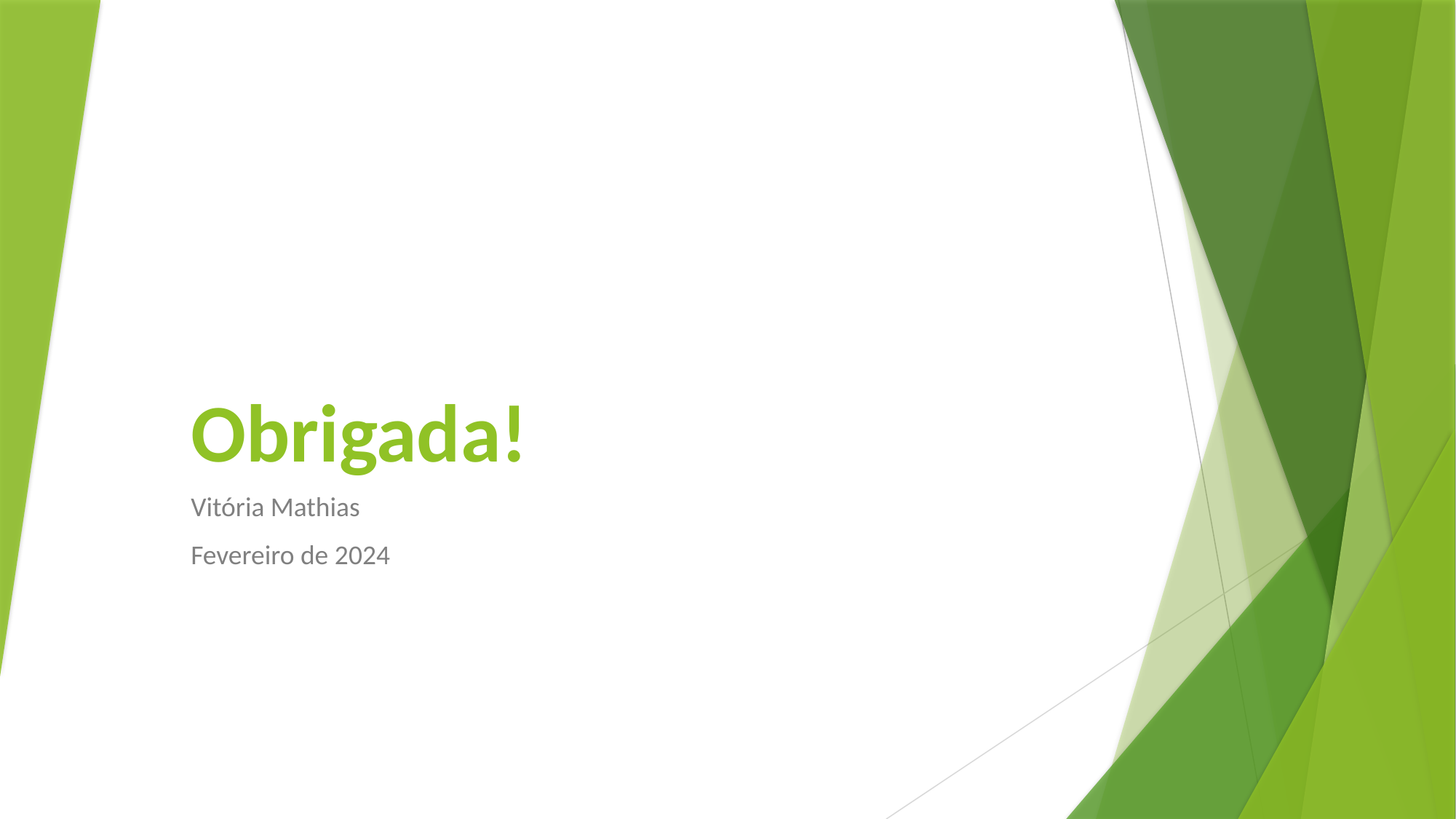

# Obrigada!
Vitória Mathias
Fevereiro de 2024